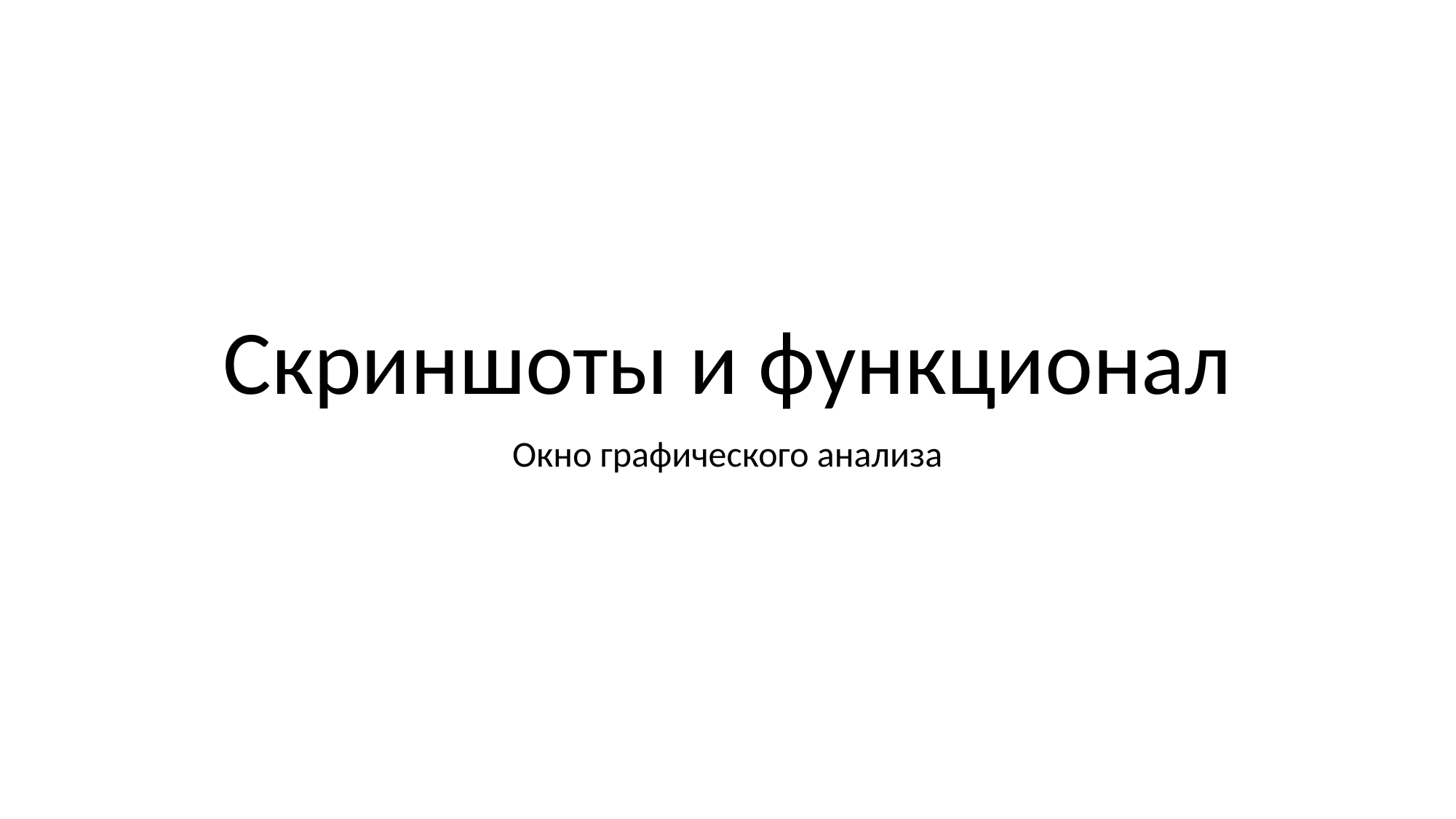

# Скриншоты и функционал
Окно графического анализа